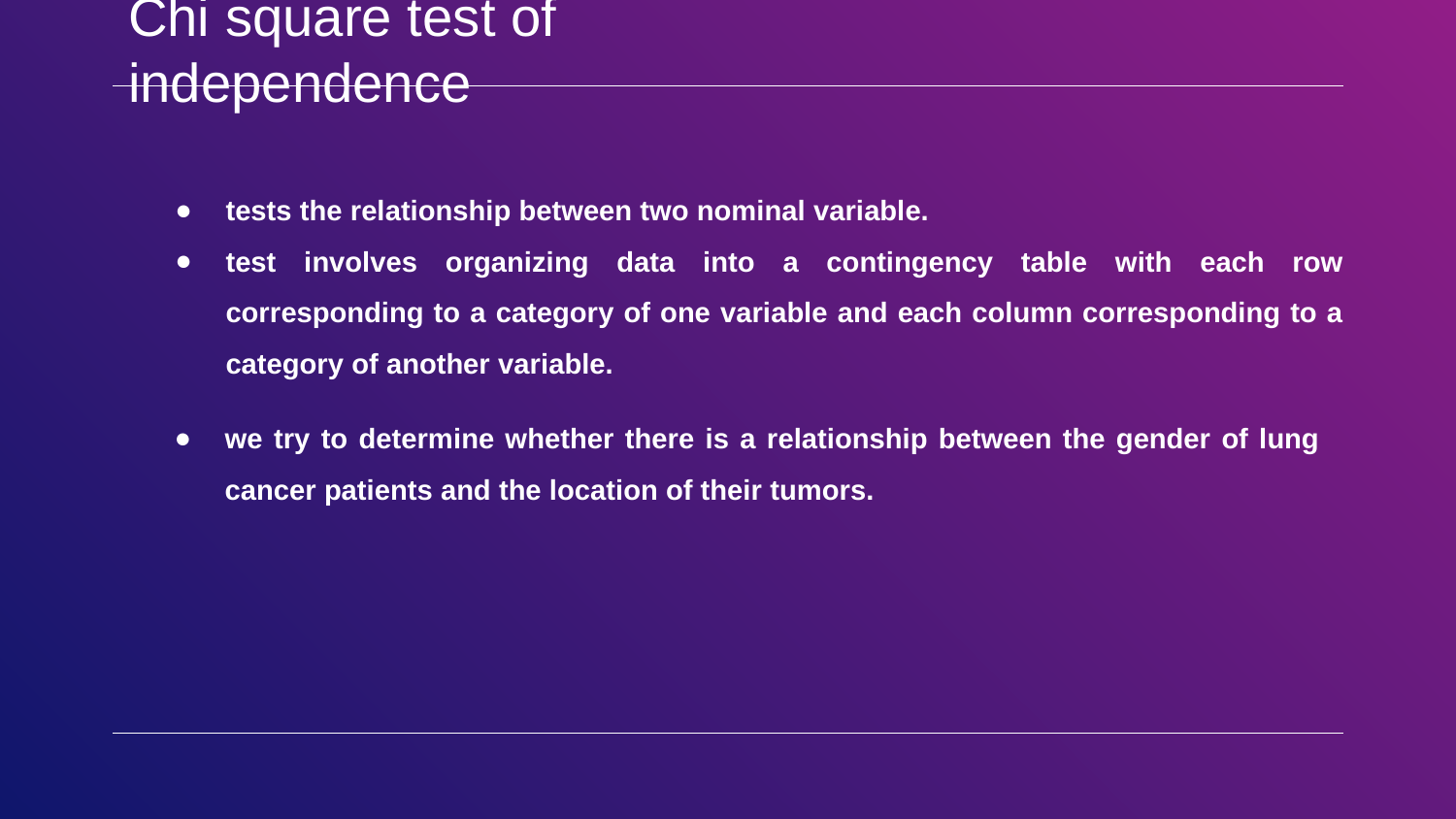

# Chi square test of independence
tests the relationship between two nominal variable.
test involves organizing data into a contingency table with each row corresponding to a category of one variable and each column corresponding to a category of another variable.

we try to determine whether there is a relationship between the gender of lung cancer patients and the location of their tumors.